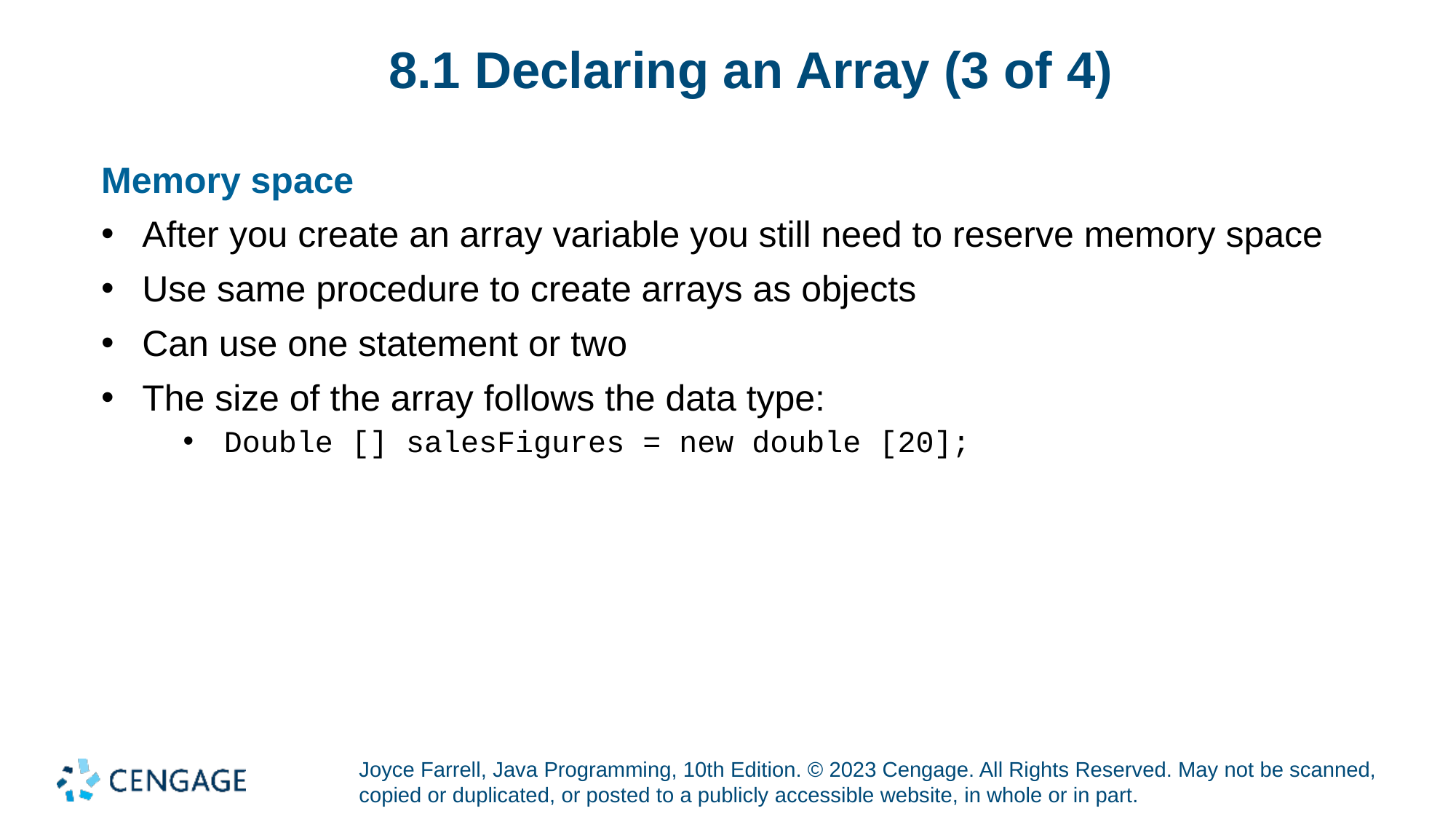

# 8.1 Declaring an Array (3 of 4)
Memory space
After you create an array variable you still need to reserve memory space
Use same procedure to create arrays as objects
Can use one statement or two
The size of the array follows the data type:
Double [] salesFigures = new double [20];